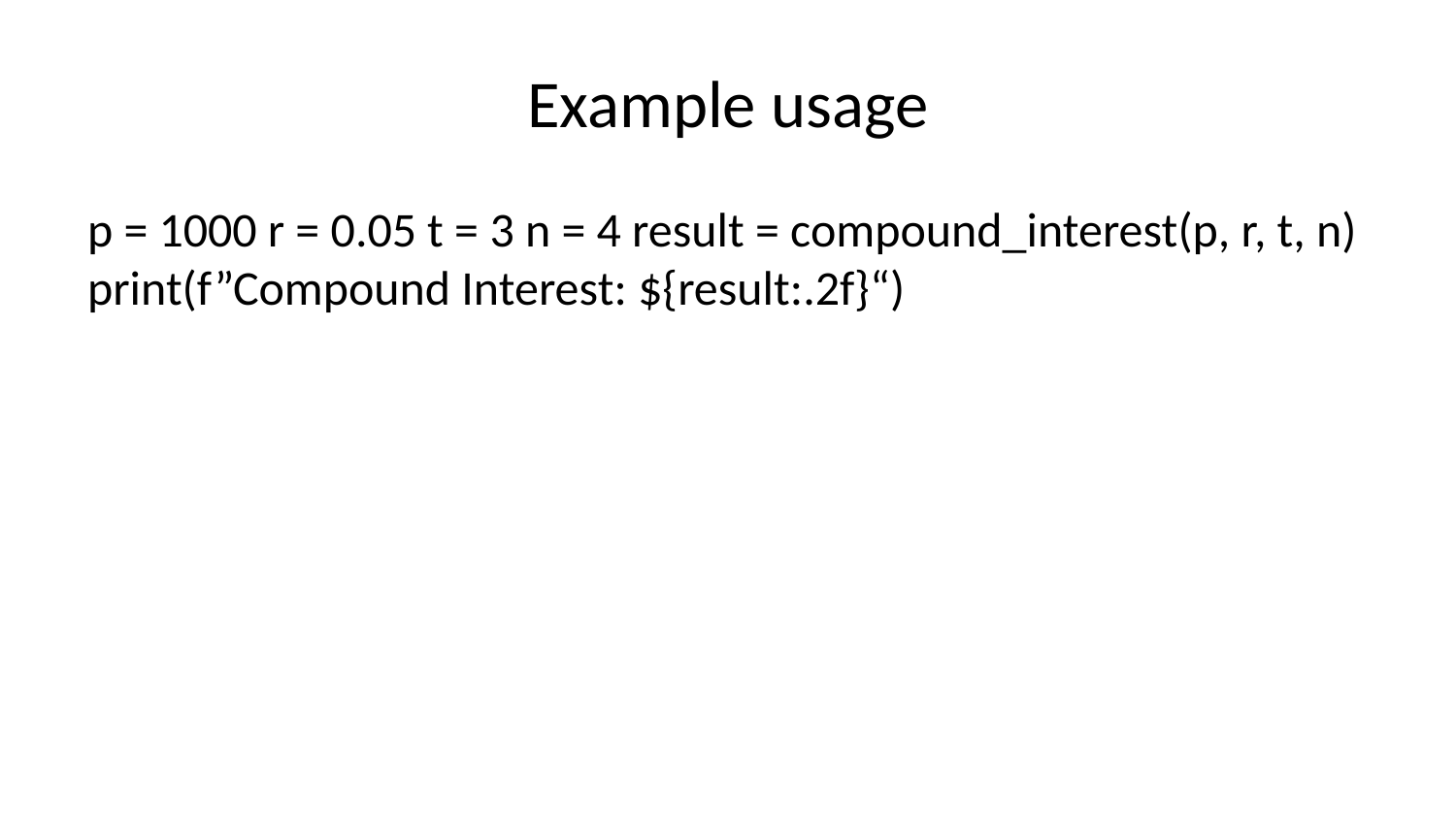

# Example usage
p = 1000 r = 0.05 t = 3 n = 4 result = compound_interest(p, r, t, n) print(f”Compound Interest: ${result:.2f}“)